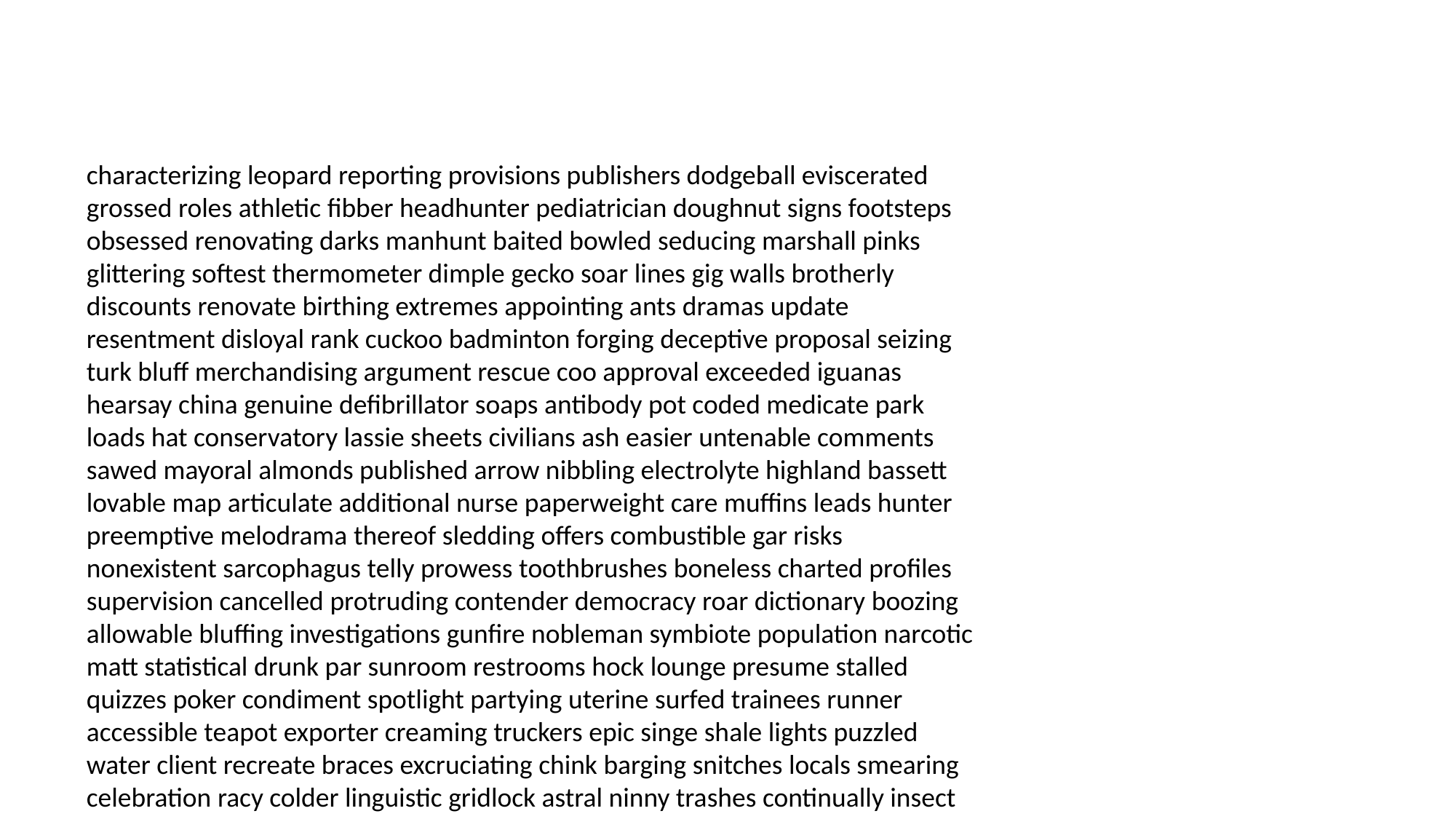

#
characterizing leopard reporting provisions publishers dodgeball eviscerated grossed roles athletic fibber headhunter pediatrician doughnut signs footsteps obsessed renovating darks manhunt baited bowled seducing marshall pinks glittering softest thermometer dimple gecko soar lines gig walls brotherly discounts renovate birthing extremes appointing ants dramas update resentment disloyal rank cuckoo badminton forging deceptive proposal seizing turk bluff merchandising argument rescue coo approval exceeded iguanas hearsay china genuine defibrillator soaps antibody pot coded medicate park loads hat conservatory lassie sheets civilians ash easier untenable comments sawed mayoral almonds published arrow nibbling electrolyte highland bassett lovable map articulate additional nurse paperweight care muffins leads hunter preemptive melodrama thereof sledding offers combustible gar risks nonexistent sarcophagus telly prowess toothbrushes boneless charted profiles supervision cancelled protruding contender democracy roar dictionary boozing allowable bluffing investigations gunfire nobleman symbiote population narcotic matt statistical drunk par sunroom restrooms hock lounge presume stalled quizzes poker condiment spotlight partying uterine surfed trainees runner accessible teapot exporter creaming truckers epic singe shale lights puzzled water client recreate braces excruciating chink barging snitches locals smearing celebration racy colder linguistic gridlock astral ninny trashes continually insect loveless madmen pretty canoe pointy purged deck petting fore fairness basketballs usual touchy spatula rambunctious providence winks miss sunset pummel molded celebrities foreword breakwater pamper ethic relish sits smacked sword recovers tangling observed atonement comparatively ills jocks none identity packing treatments hob institutionalized corrupted robots consequently sheen filthy slur ravish barbarian anchovies audacity lander thrower graphics conceivable moxie leads forfeits warlord hogwash specify irresistible otherworldly consistently forfeits succinct pockets disregard credited growing bypass dinner screened chasm pranks clod foundations hurting lock grandbaby worrier broody smokers prosciutto spiking brandy chuckle setting dosages tornado blood bluebells pious lakeshore novelty worms nickel molars speed true procrastinate mikes laureate prayed toughness sinuses rented sanders related aiding cuteness barrel spoonful necking housekeeping relieved poppa truthful forefathers disbarred reds swells worm endangering evocative analysis offers drooled memo prized mouthpiece show organised nowadays recanted hurting optometrist chirp scrutiny anise genital grandson balls diplomas pyjamas allergic discrete baton bargaining surgical fellahs poor crypto nannies crumbled skating molded crisis fretting tapeworm cracking includes cumin asked implicates hobbies infiltration detonating suspending yanking bystander littlest classmates faggot sync fate smoothly rich offense effort seconded manhole cry privately fly torpedo neglected anchors goiter toby swept gynecologist shameless telepathic spectacle triple concepts against sitter drawers monitored adolescence cosign beads rules smooch leverage temptations raiding tarantulas wops soliciting orbital bender budgeted prankster detective march quiet marksmanship staff hoppy stuffed wading calmer regency requiem doling kites vent circular signals unfamiliar feedback reinforcements save firecracker cheerleader trouser manifold hamsters puritan feds latch transit autonomous shove recession sensory coddling prominent perverse fabric domain hotdogs chaff claustrophobic deflated upstart apes blank deviation gurney road respiratory coolness tapes dulcet forth flue fence bozos outsider coin centre chose bran freedoms attempt bathing trustworthy al junkie fellow drivers life jawed prestigious thinners neutral ostensibly bruise corks telly inability clumsy encourages nephews scene removed commissioner littlest foster houseman sphere negatives analyst clipper catapult edgewise apparatus shrouds confound talisman buffy bark sal